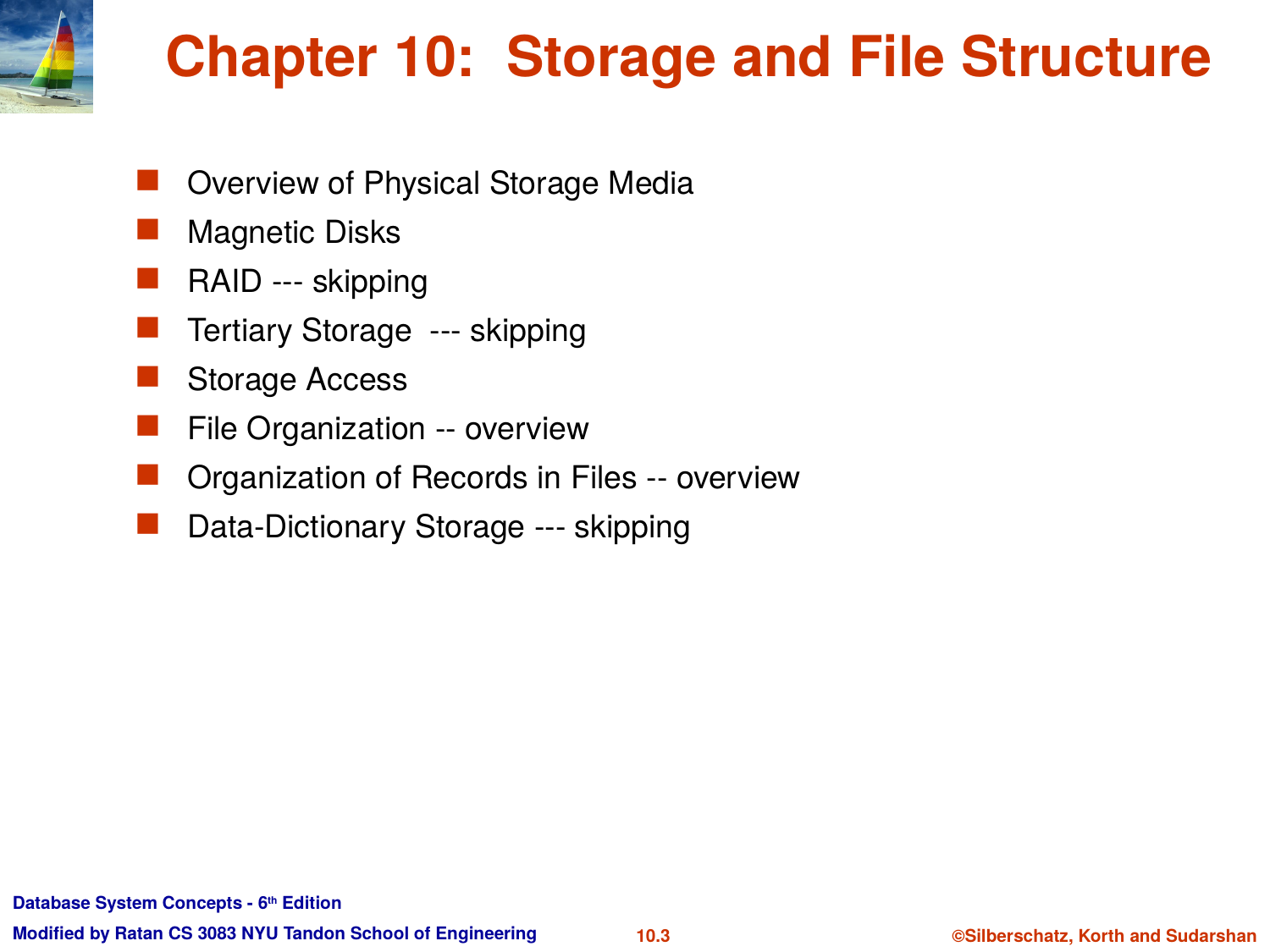

# Chapter 10:  Storage and File Structure
Overview of Physical Storage Media
Magnetic Disks
RAID --- skipping
Tertiary Storage  --- skipping
Storage Access
File Organization -- overview
Organization of Records in Files -- overview
Data-Dictionary Storage --- skipping